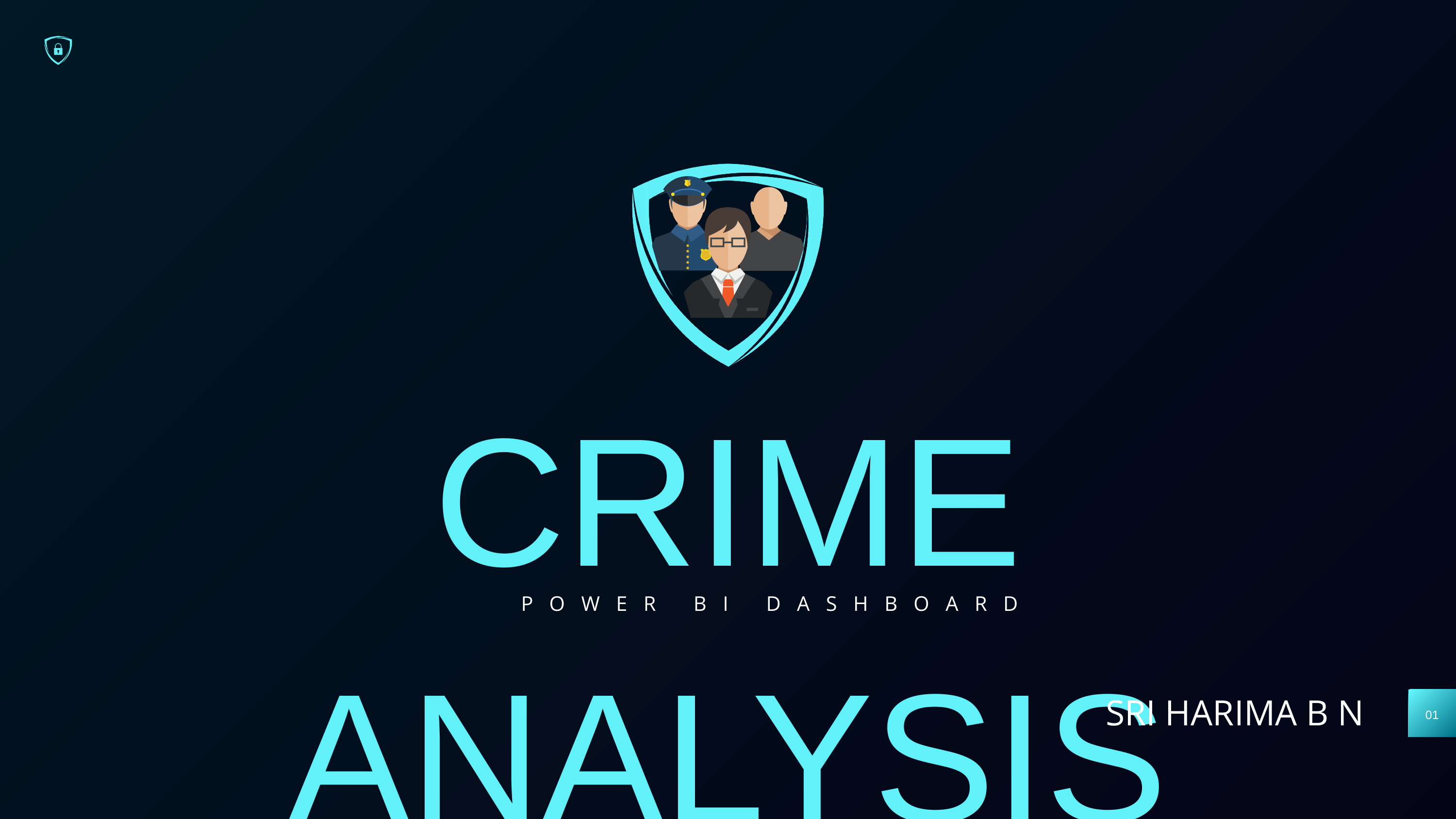

CRIME ANALYSIS
POWER BI DASHBOARD
SRI HARIMA B N

01